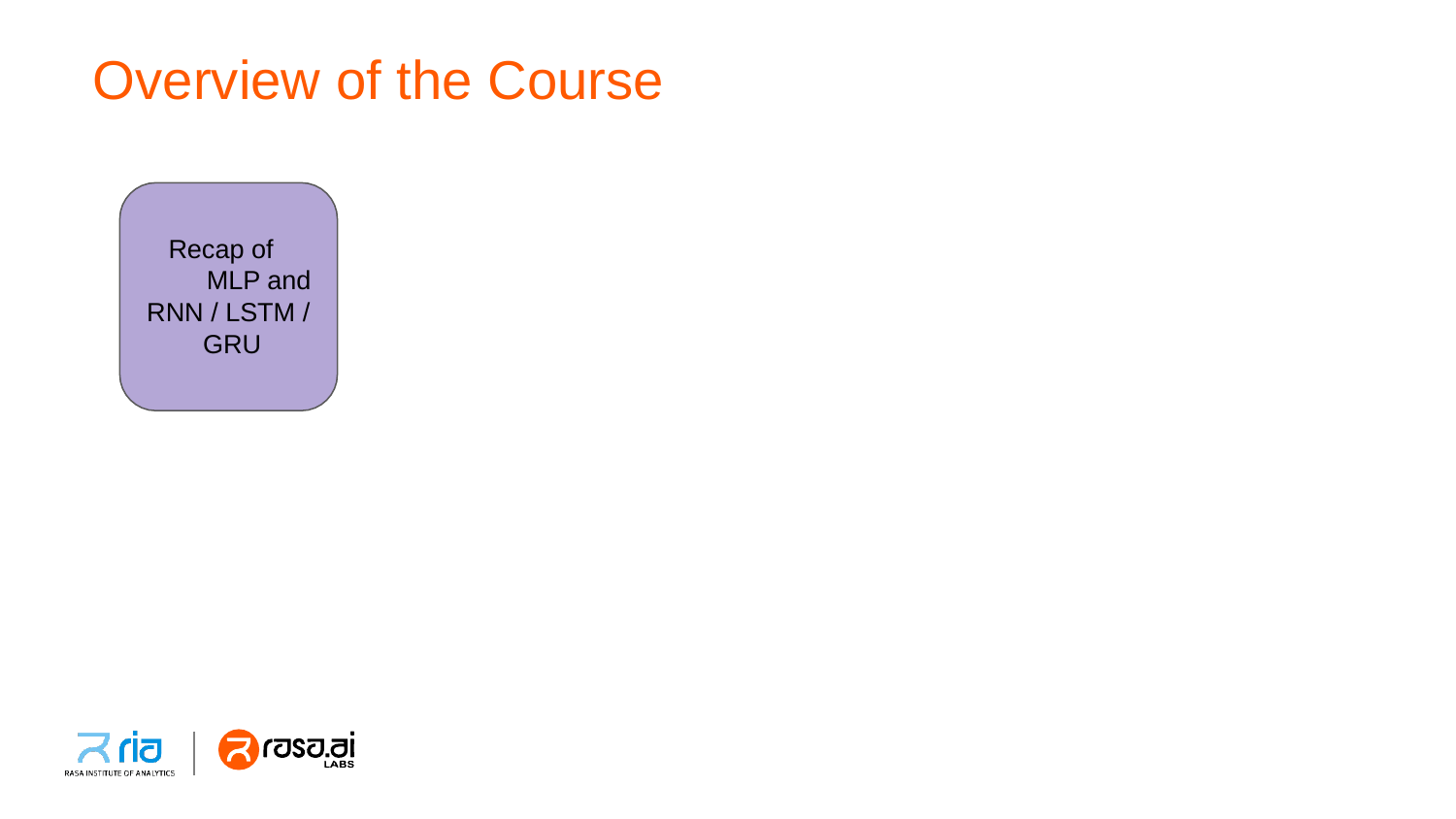

Overview of the Course

   Recap of MLP and
RNN / LSTM / GRU